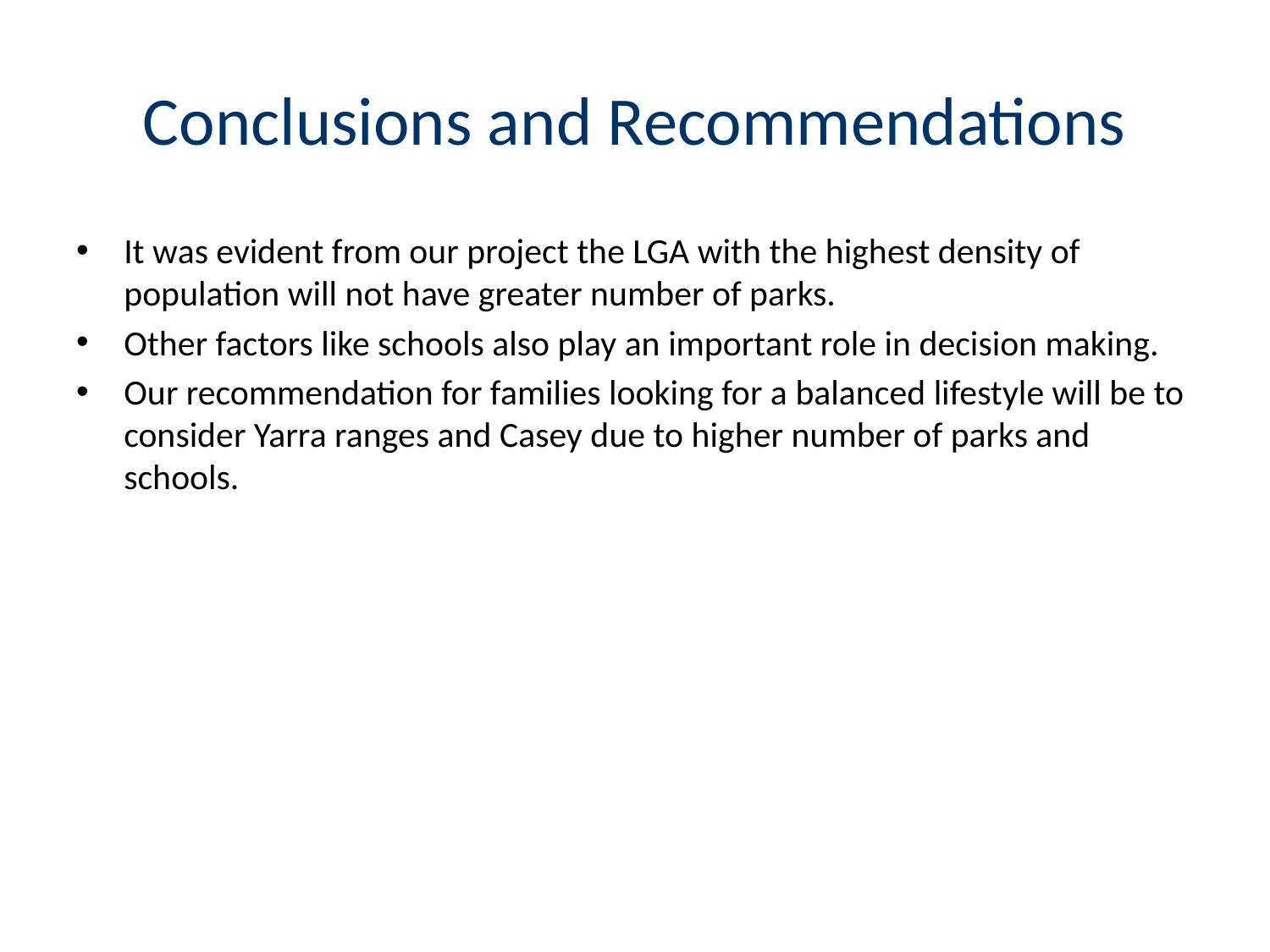

# Conclusions and Recommendations
It was evident from our project the LGA with the highest density of population will not have greater number of parks.
Other factors like schools also play an important role in decision making.
Our recommendation for families looking for a balanced lifestyle will be to consider Yarra ranges and Casey due to higher number of parks and schools.